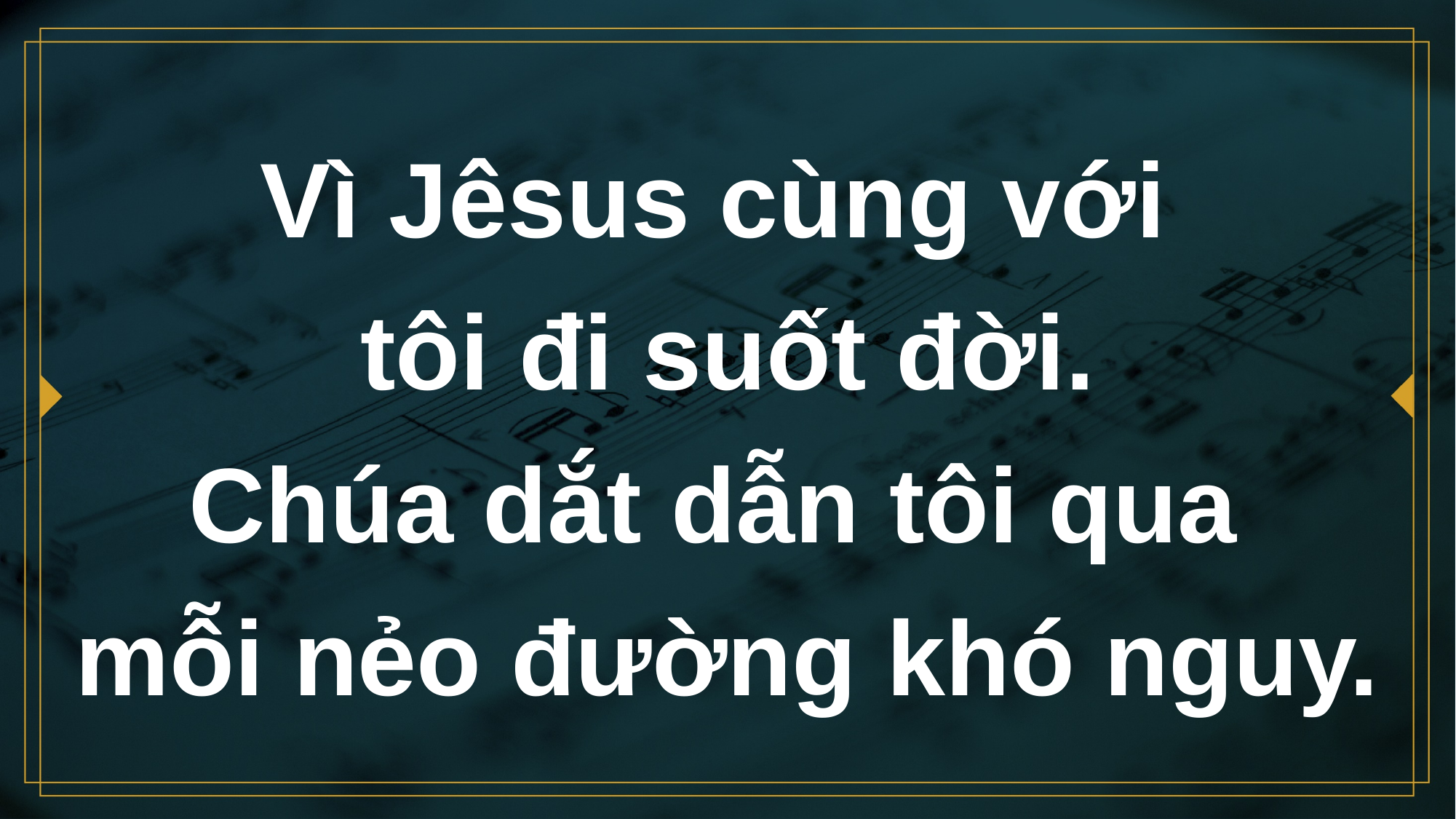

# Vì Jêsus cùng với tôi đi suốt đời. Chúa dắt dẫn tôi qua mỗi nẻo đường khó nguy.